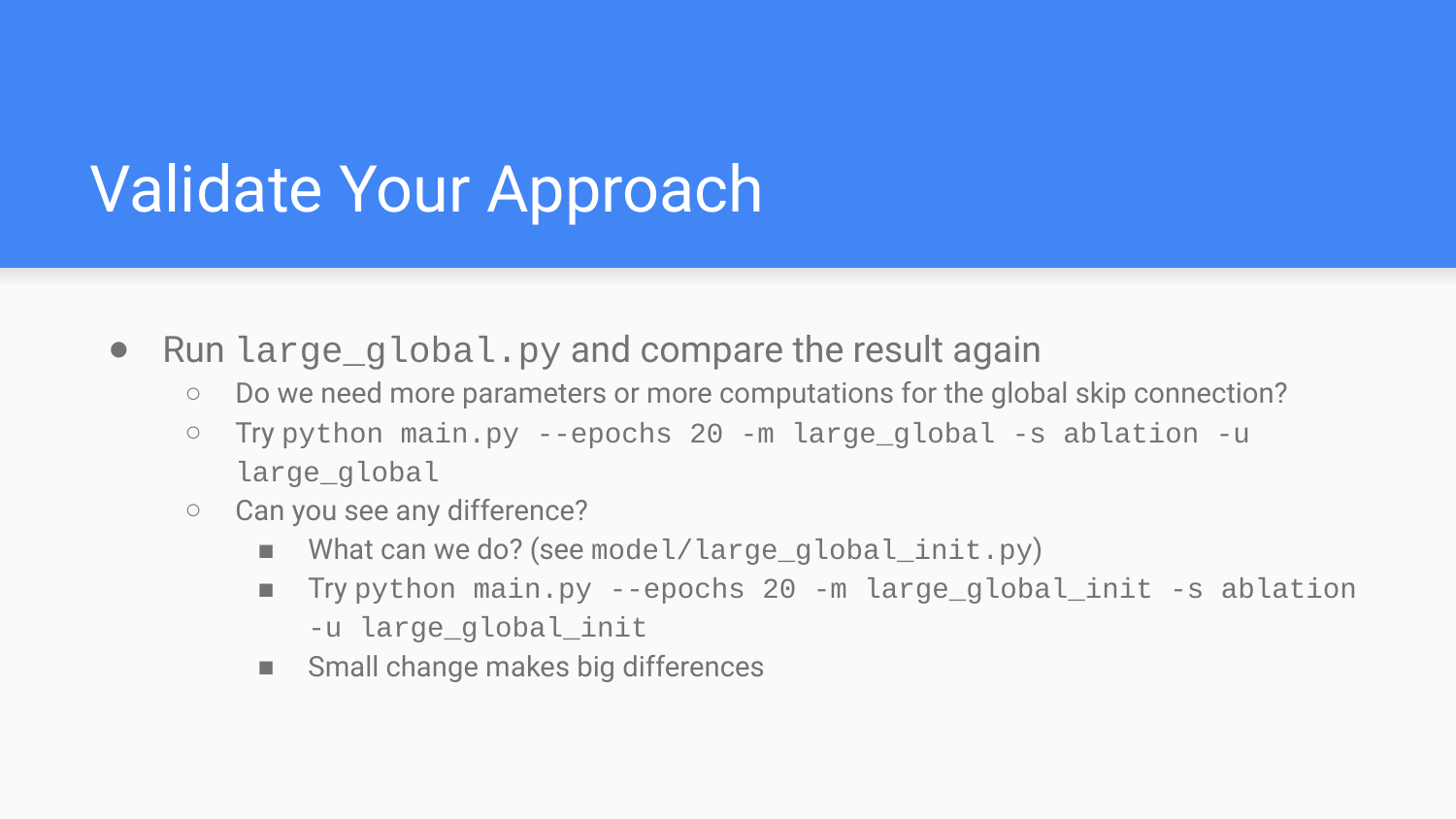

# Validate Your Approach
Run large_global.py and compare the result again
Do we need more parameters or more computations for the global skip connection?
Try python main.py --epochs 20 -m large_global -s ablation -u large_global
Can you see any difference?
What can we do? (see model/large_global_init.py)
Try python main.py --epochs 20 -m large_global_init -s ablation -u large_global_init
Small change makes big differences